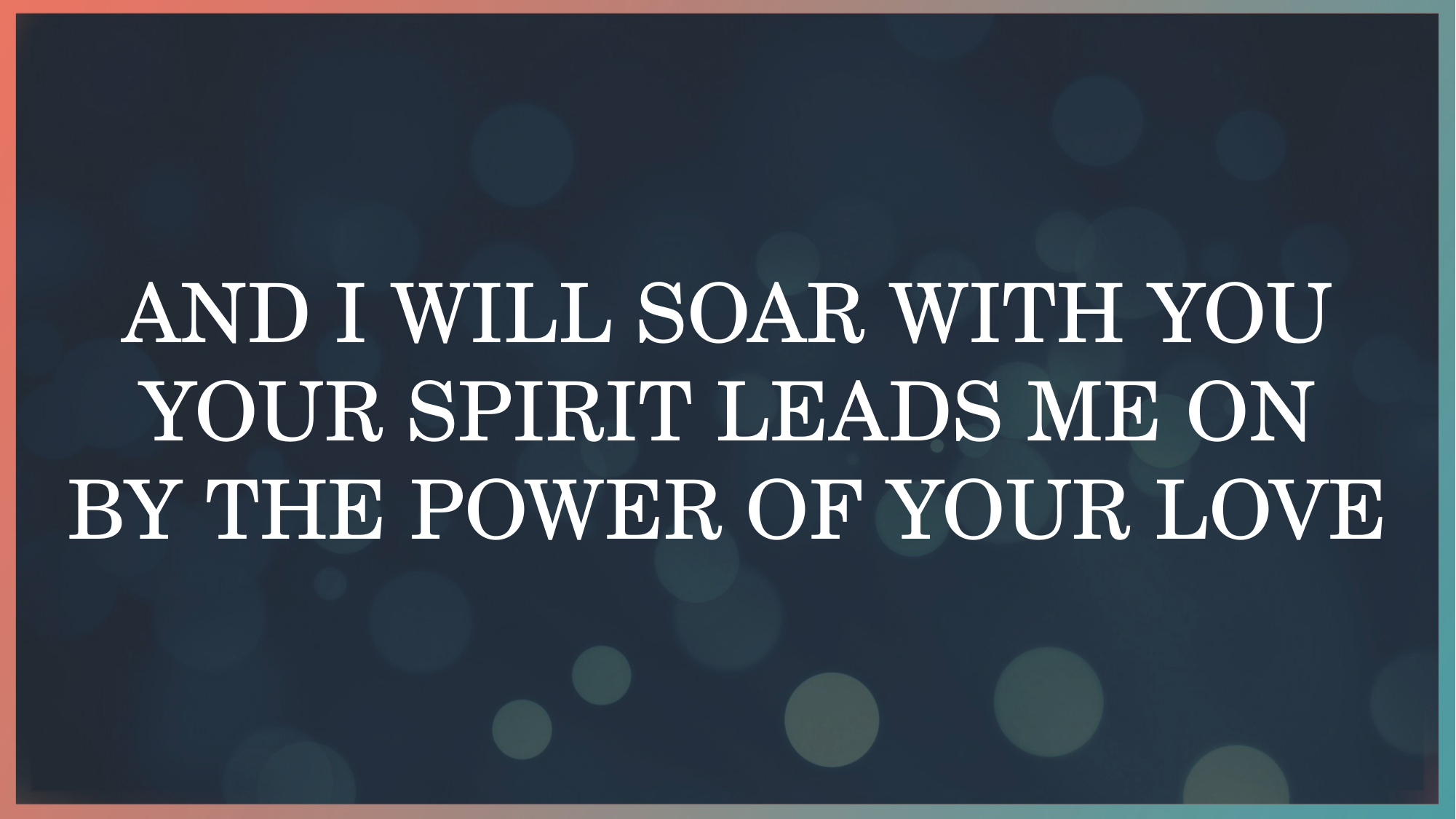

AND I WILL SOAR WITH YOU
YOUR SPIRIT LEADS ME ON
BY THE POWER OF YOUR LOVE